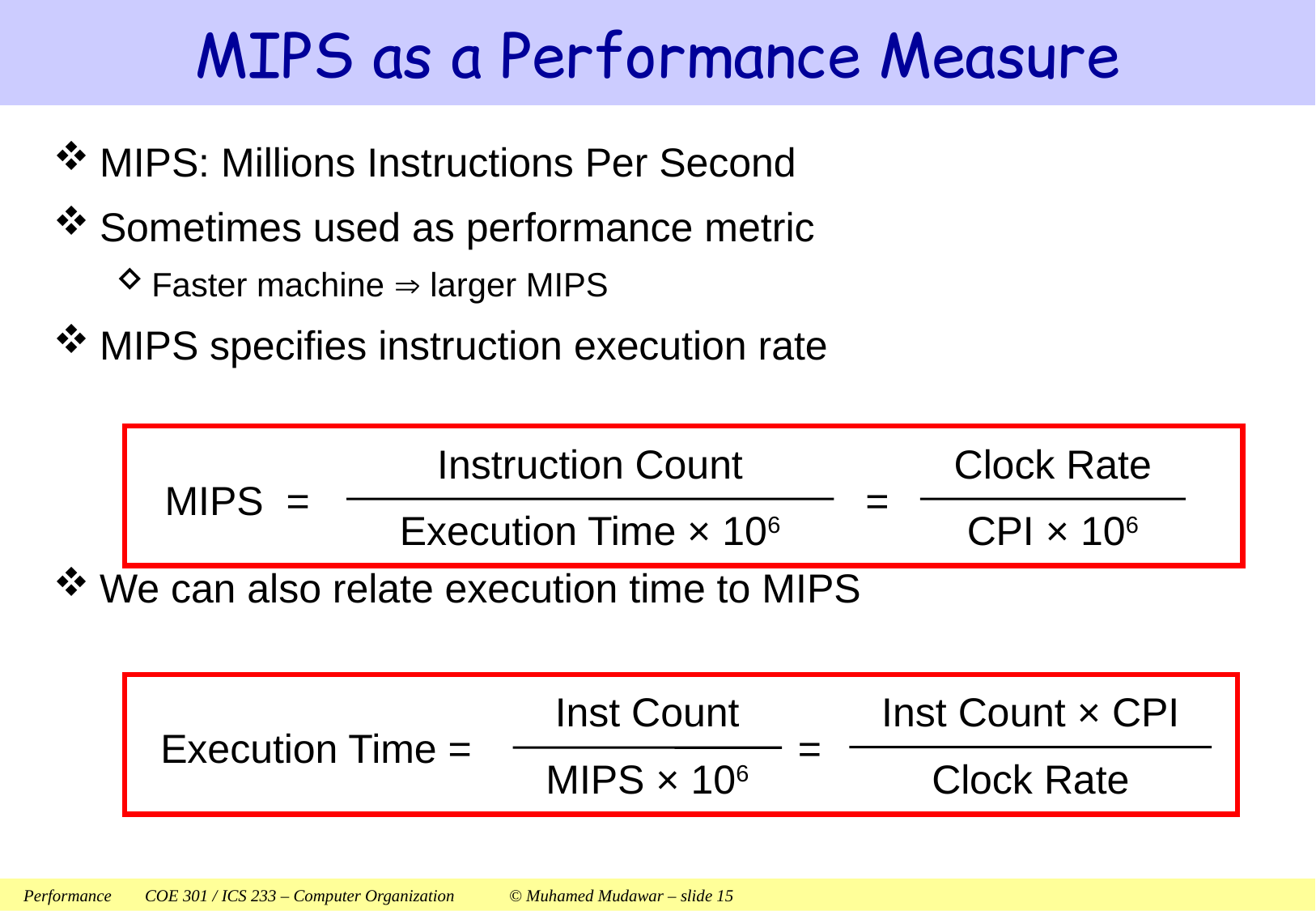

# MIPS as a Performance Measure
MIPS: Millions Instructions Per Second
Sometimes used as performance metric
Faster machine ⇒ larger MIPS
MIPS specifies instruction execution rate

We can also relate execution time to MIPS

Instruction Count

Execution Time × 106
Clock Rate

CPI × 106
MIPS  =
=

Inst Count × CPI

Clock Rate
Inst Count

MIPS × 106
Execution Time =
=